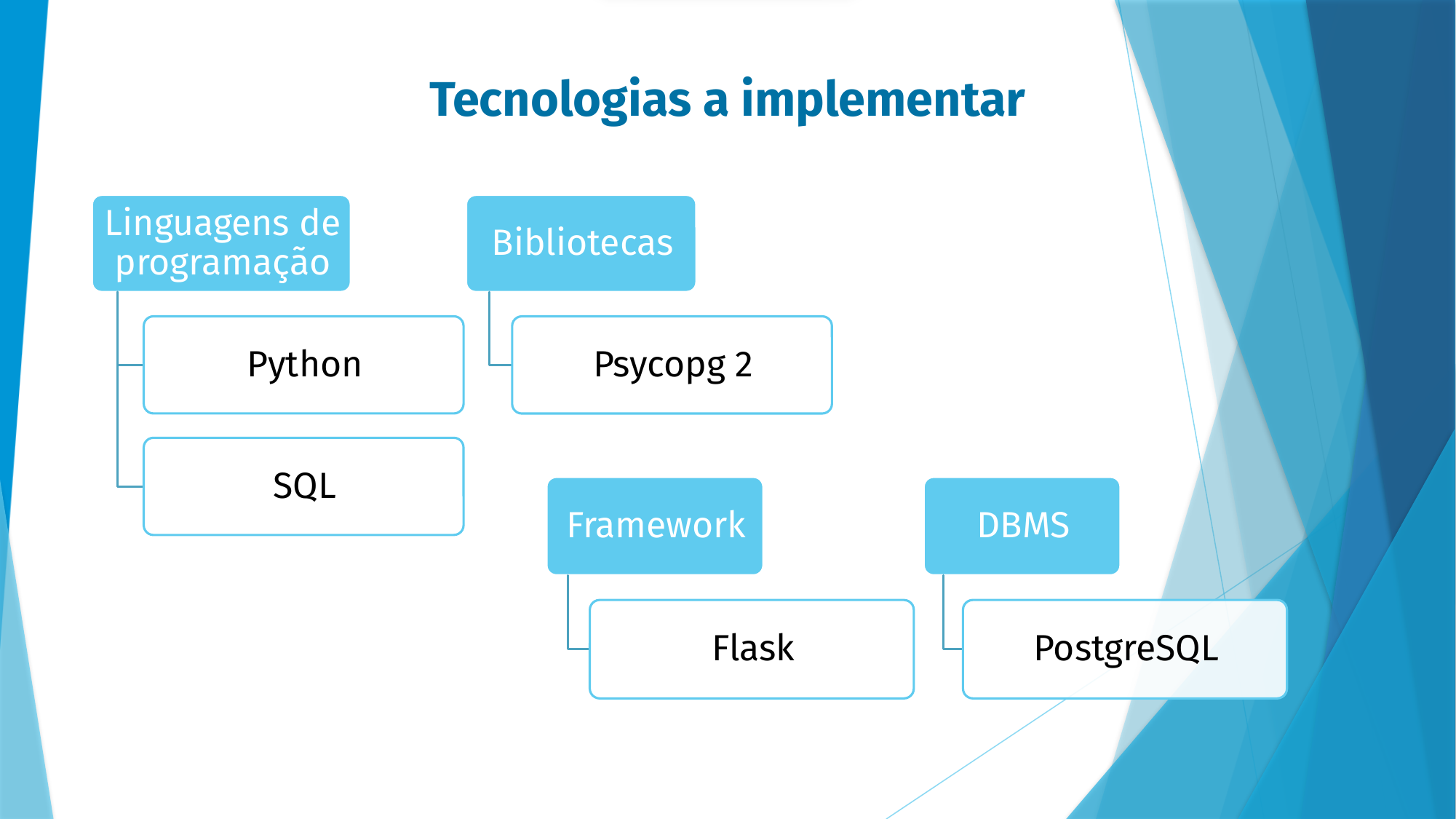

Tecnologias a implementar
Linguagens de programação
Python
SQL
Bibliotecas
Psycopg 2
Framework
Flask
DBMS
PostgreSQL